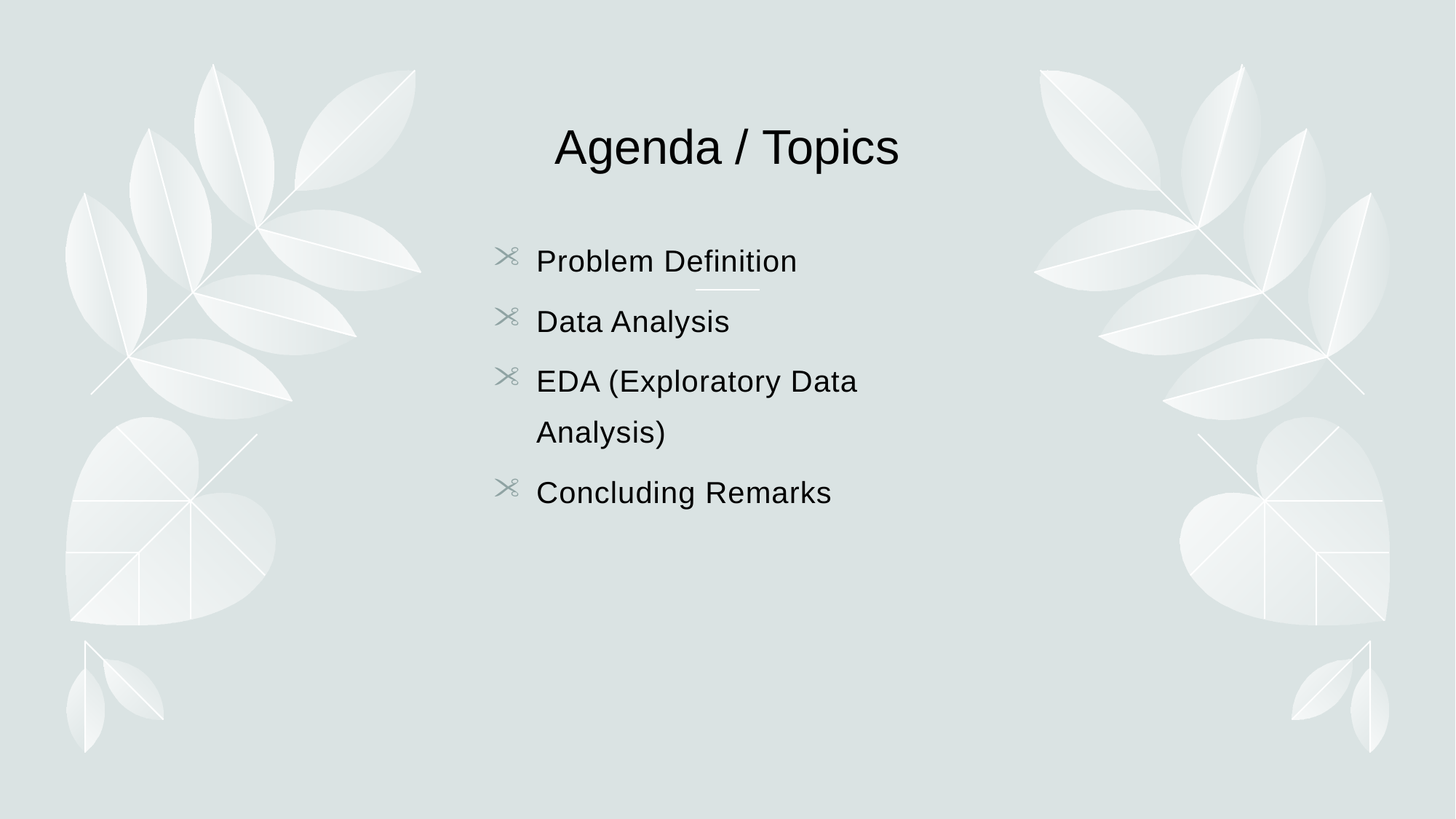

# Agenda / Topics

Problem Definition
Data Analysis
EDA (Exploratory Data Analysis)
Concluding Remarks